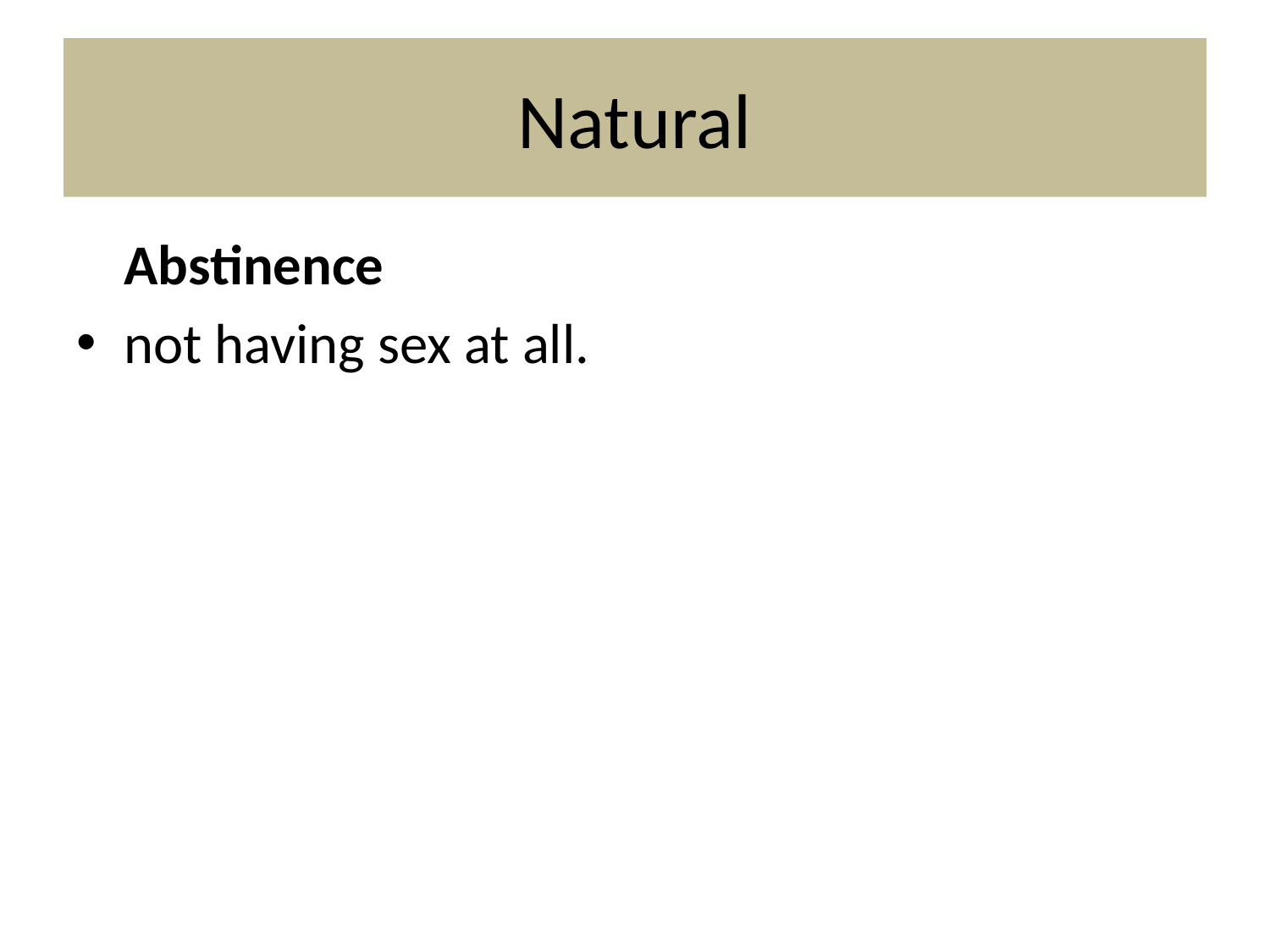

# Natural
	Abstinence
not having sex at all.